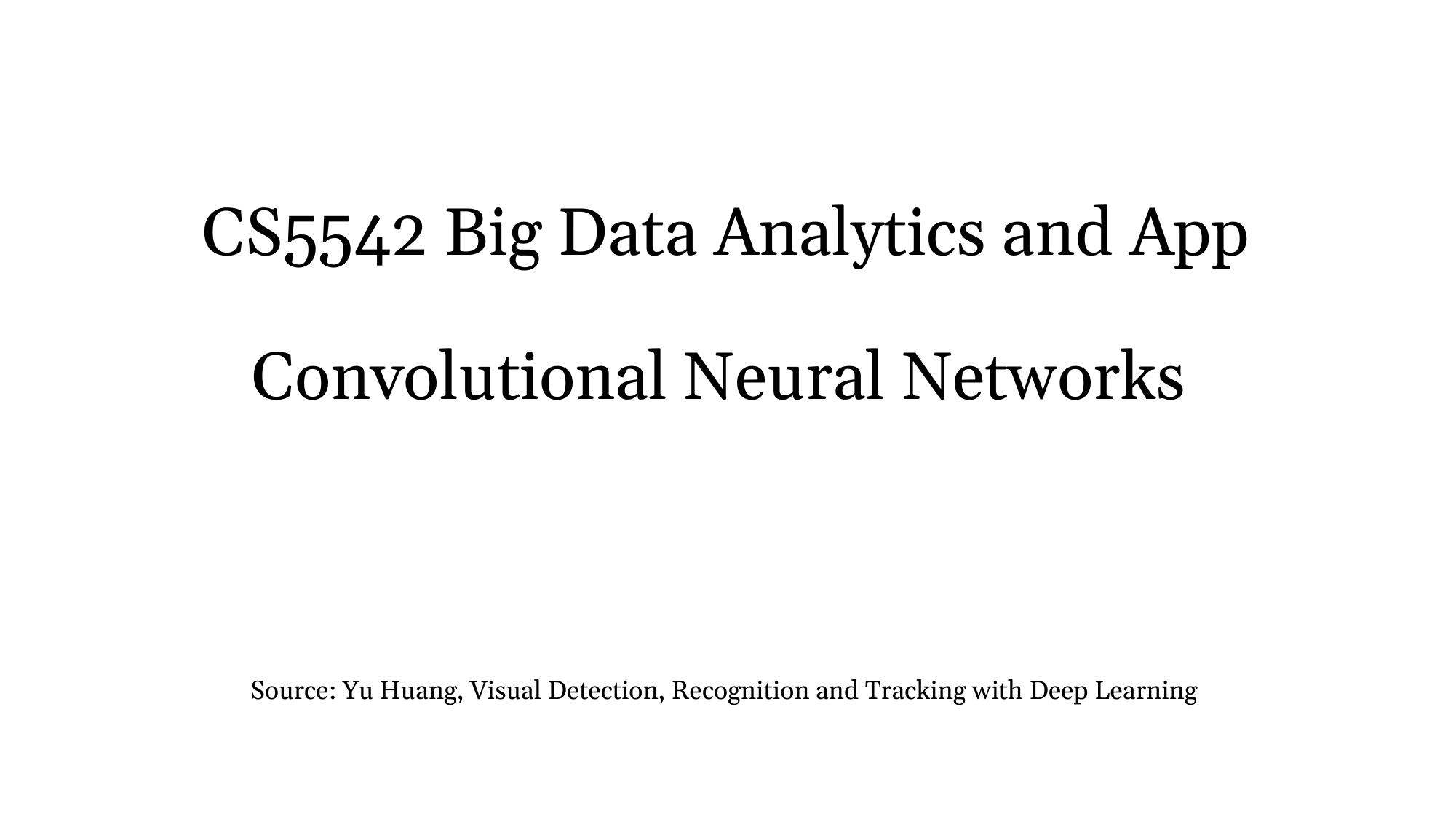

# CS5542 Big Data Analytics and App Convolutional Neural Networks
Source: Yu Huang, Visual Detection, Recognition and Tracking with Deep Learning